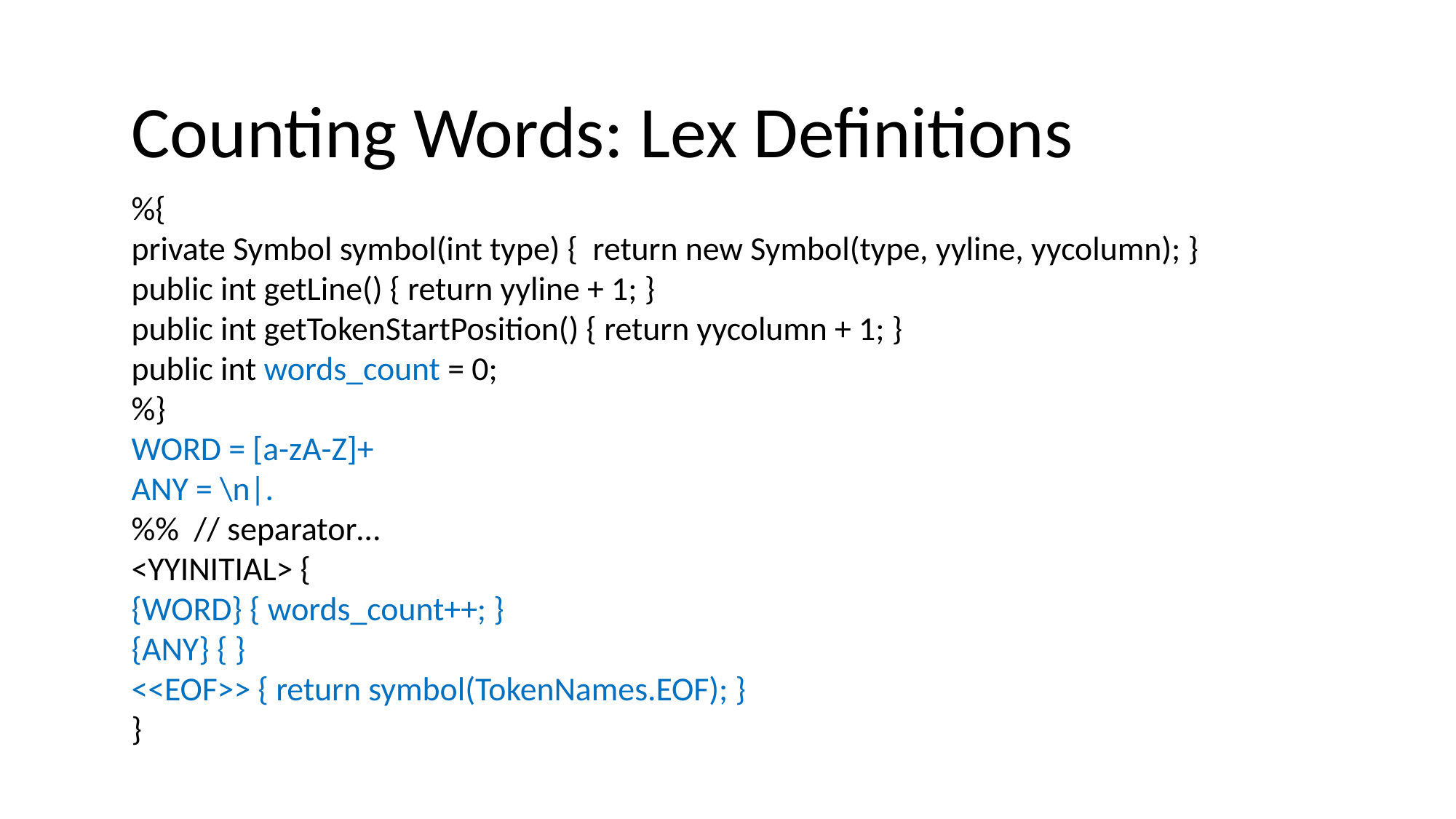

Counting Words: Lex Definitions
%{
private Symbol symbol(int type) {  return new Symbol(type, yyline, yycolumn); }
public int getLine() { return yyline + 1; }
public int getTokenStartPosition() { return yycolumn + 1; }
public int words_count = 0;
%}
WORD = [a-zA-Z]+
ANY = \n|.
%%  // separator…
<YYINITIAL> {
{WORD} { words_count++; }
{ANY} { }
<<EOF>> { return symbol(TokenNames.EOF); }
}